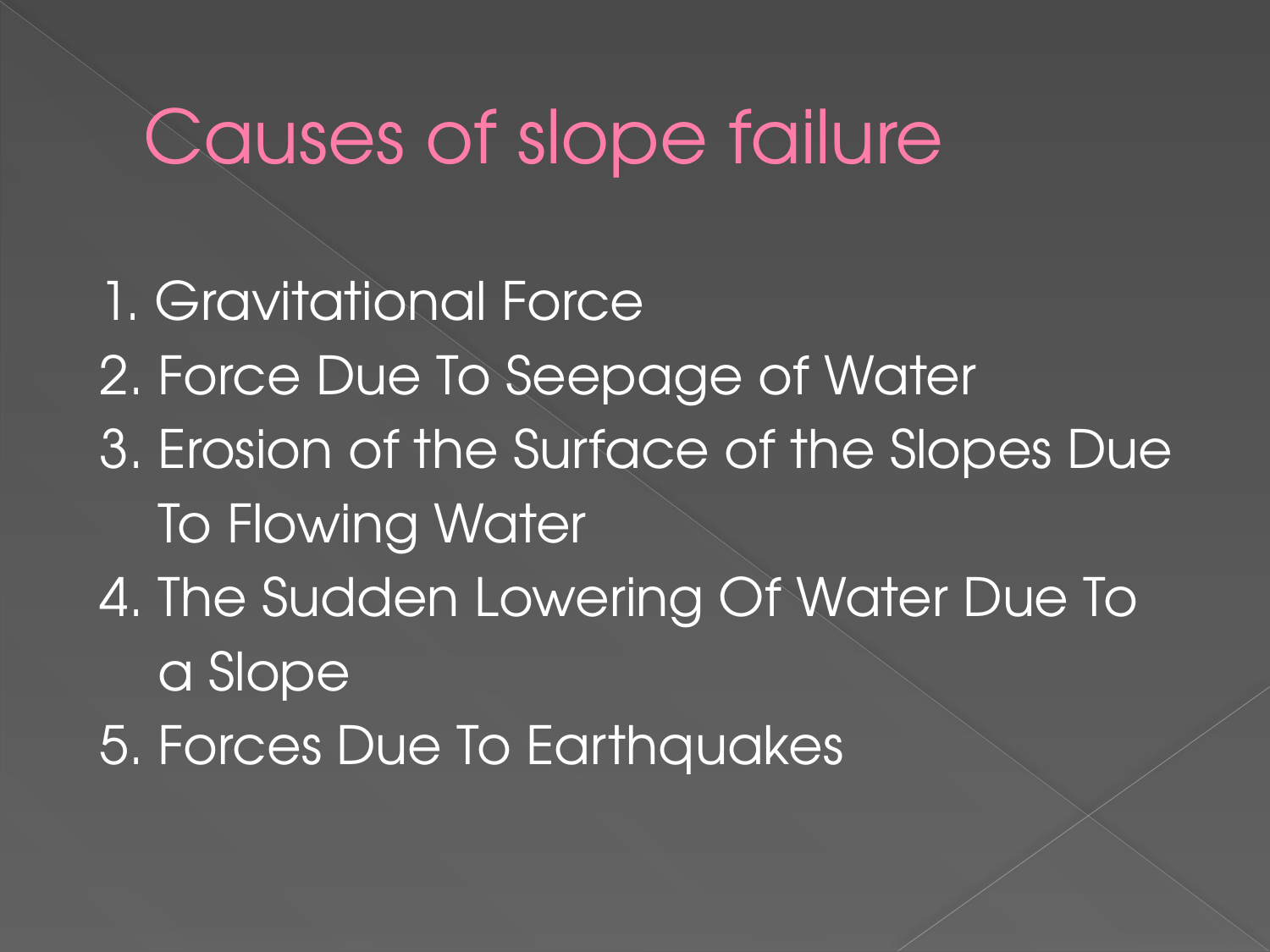

# Causes of slope failure
 1. Gravitational Force
 2. Force Due To Seepage of Water
 3. Erosion of the Surface of the Slopes Due
     To Flowing Water
 4. The Sudden Lowering Of Water Due To
     a Slope
 5. Forces Due To Earthquakes